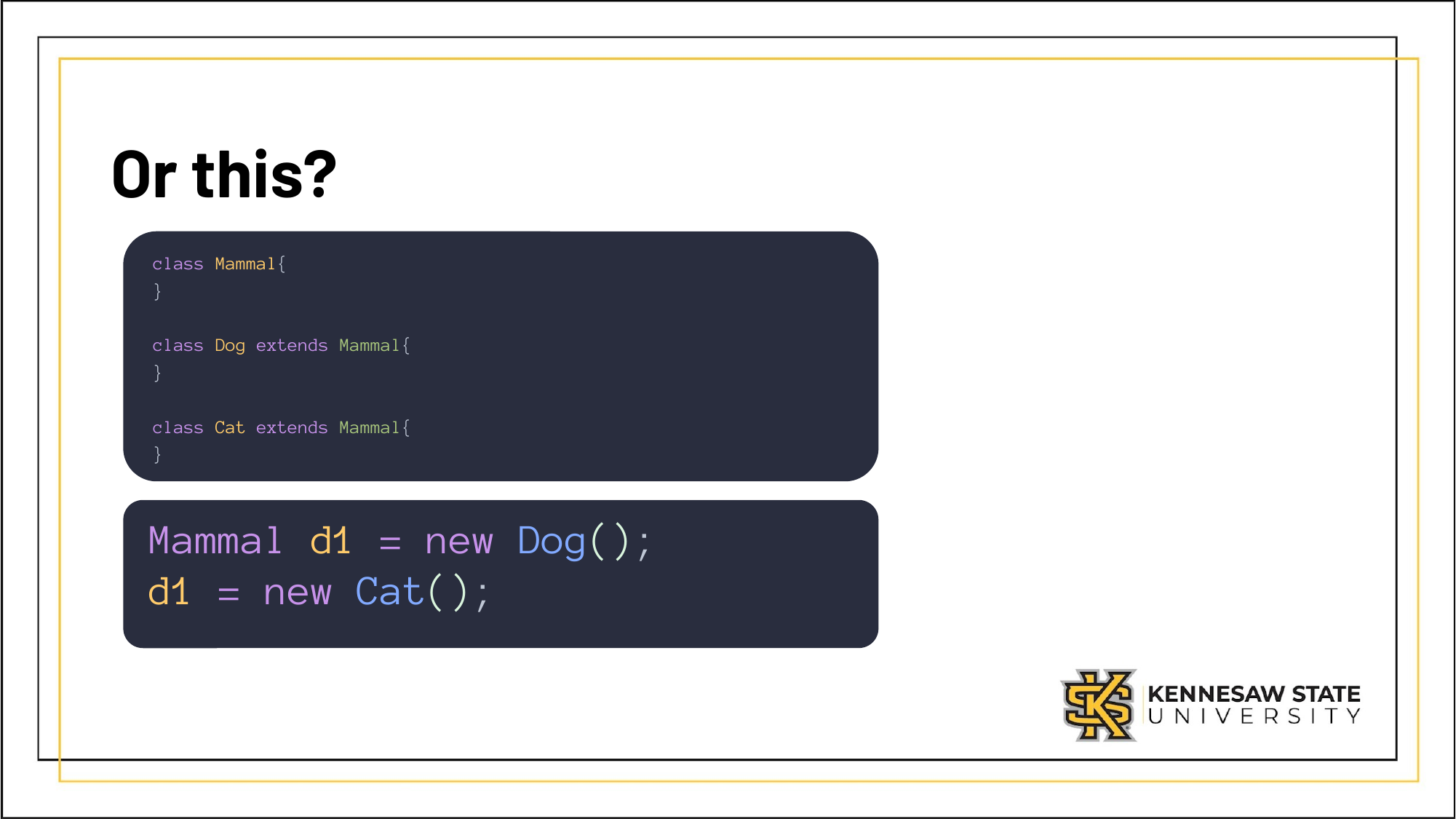

# Or this?
class Mammal{
}
class Dog extends Mammal{
}
class Cat extends Mammal{
}
Mammal d1 = new Dog();
d1 = new Cat();